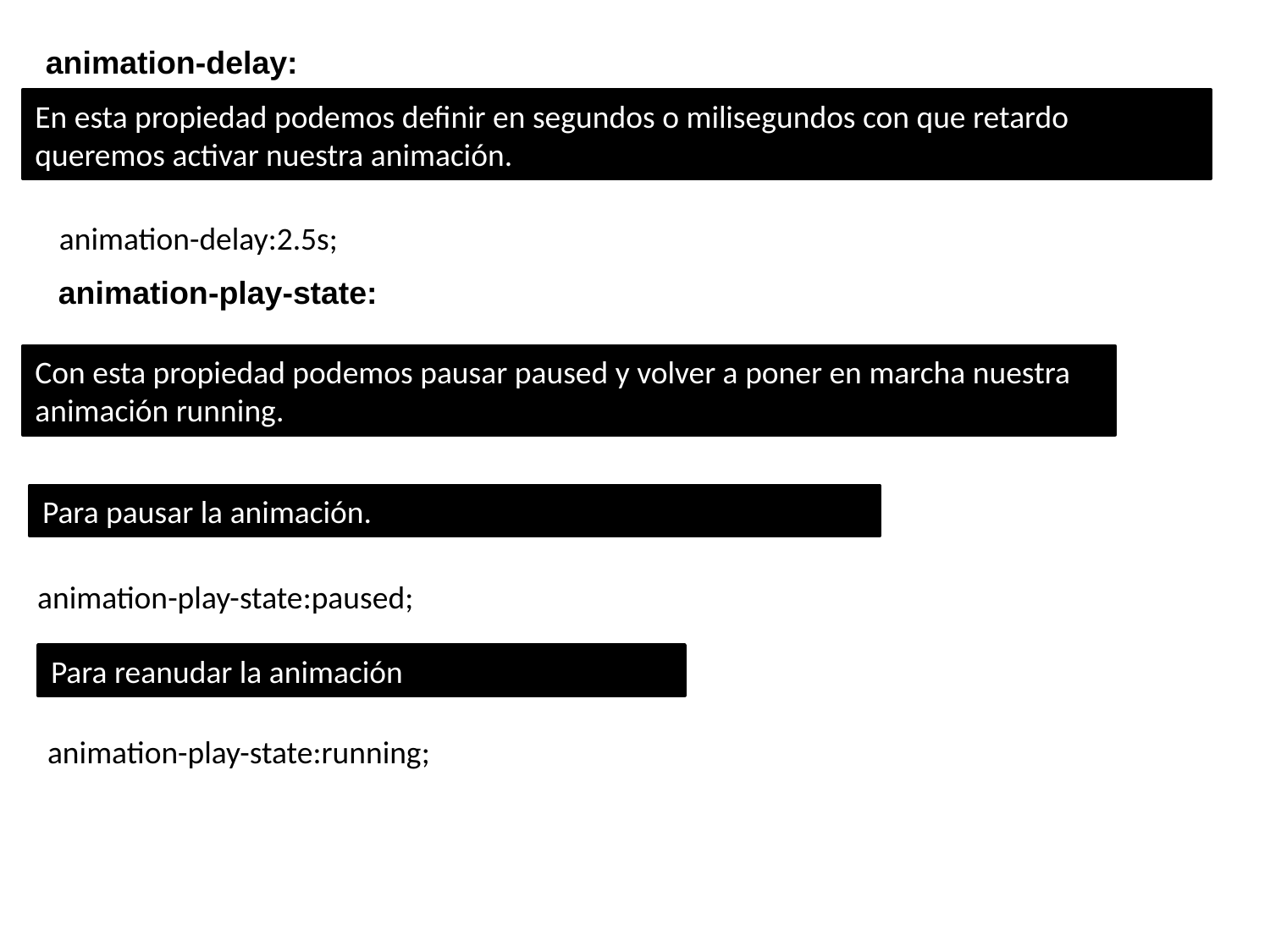

animation-delay:
En esta propiedad podemos definir en segundos o milisegundos con que retardo queremos activar nuestra animación.
animation-delay:2.5s;
animation-play-state:
Con esta propiedad podemos pausar paused y volver a poner en marcha nuestra animación running.
Para pausar la animación.
animation-play-state:paused;
Para reanudar la animación.
animation-play-state:running;